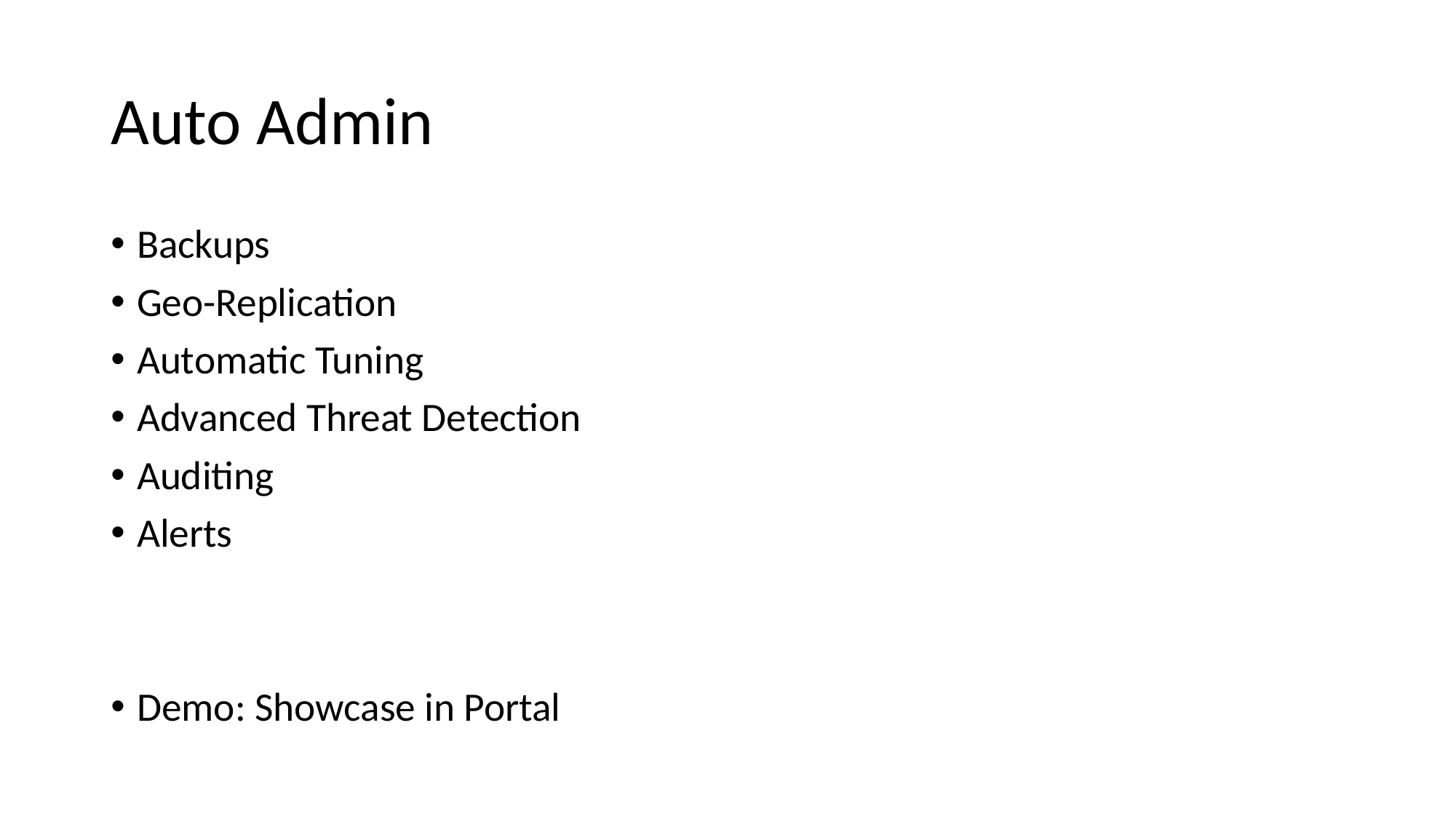

# Auto Admin
Backups
Geo-Replication
Automatic Tuning
Advanced Threat Detection
Auditing
Alerts

Demo: Showcase in Portal